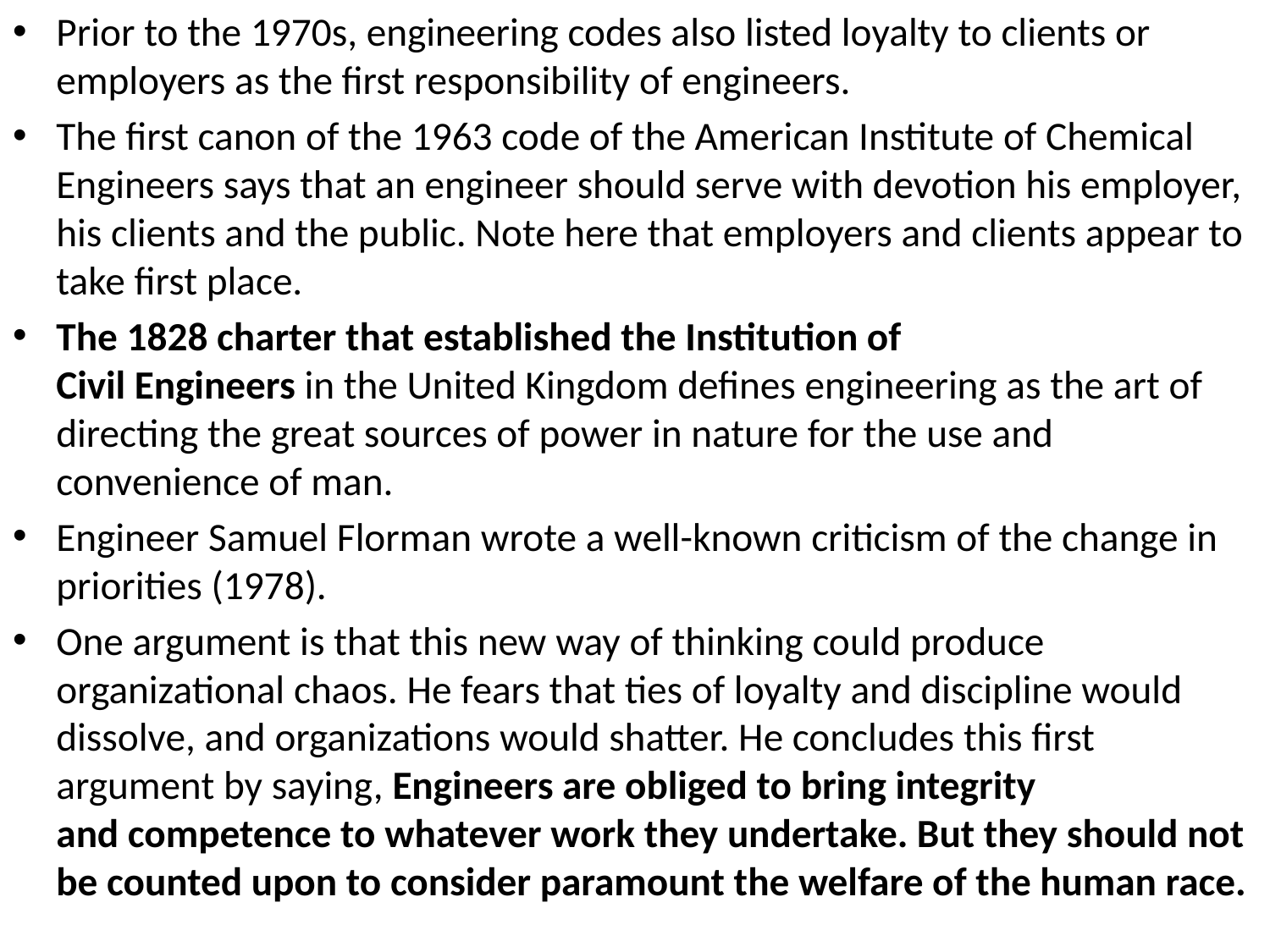

Prior to the 1970s, engineering codes also listed loyalty to clients or employers as the first responsibility of engineers.
The first canon of the 1963 code of the American Institute of Chemical Engineers says that an engineer should serve with devotion his employer, his clients and the public. Note here that employers and clients appear to take first place.
The 1828 charter that established the Institution of
Civil Engineers in the United Kingdom defines engineering as the art of directing the great sources of power in nature for the use and convenience of man.
Engineer Samuel Florman wrote a well-known criticism of the change in priorities (1978).
One argument is that this new way of thinking could produce organizational chaos. He fears that ties of loyalty and discipline would dissolve, and organizations would shatter. He concludes this first argument by saying, Engineers are obliged to bring integrity
and competence to whatever work they undertake. But they should not be counted upon to consider paramount the welfare of the human race.